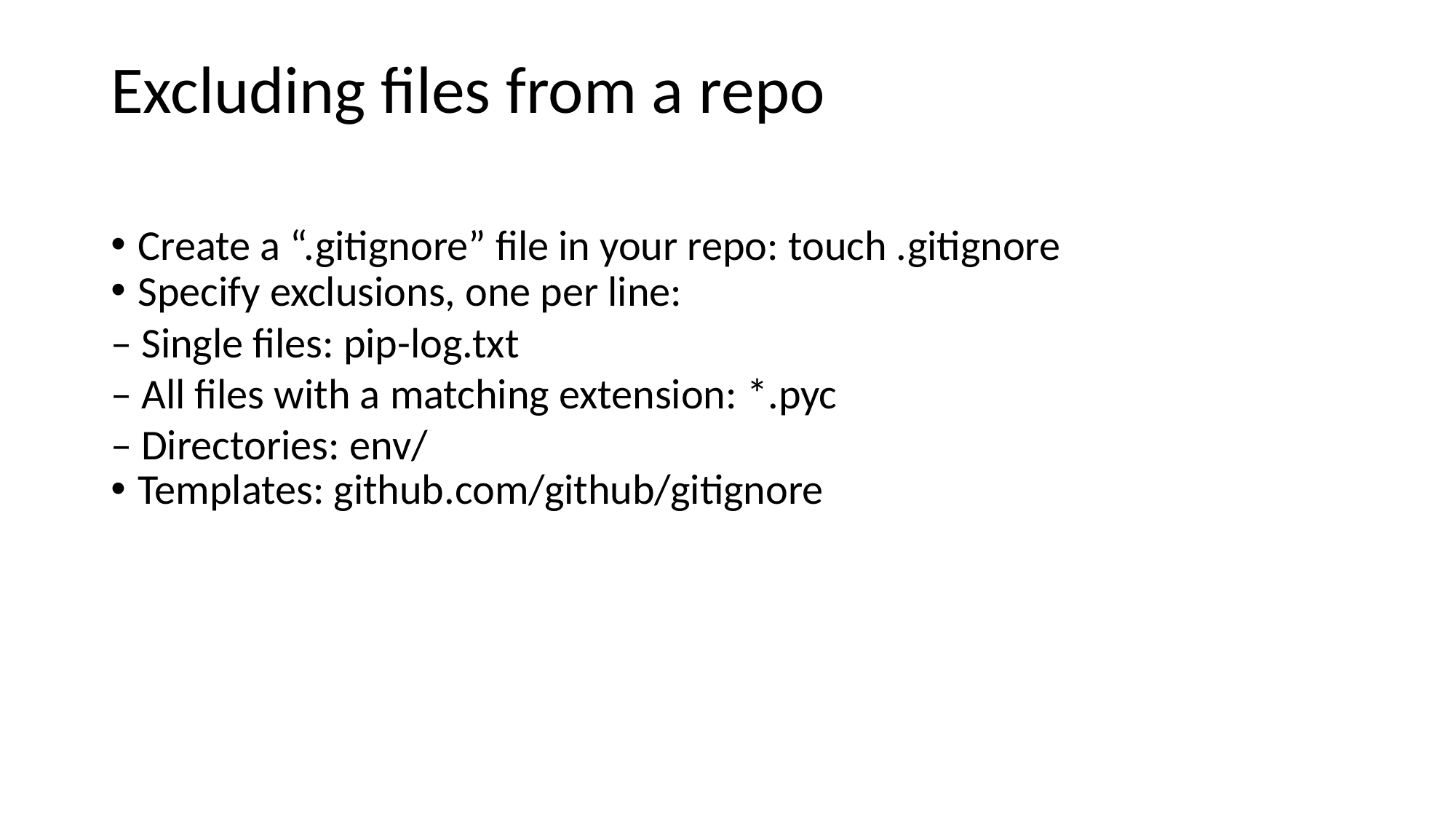

Excluding files from a repo

Create a “.gitignore” file in your repo: touch .gitignore
Specify exclusions, one per line:
– Single files: pip-log.txt
– All files with a matching extension: *.pyc
– Directories: env/
Templates: github.com/github/gitignore